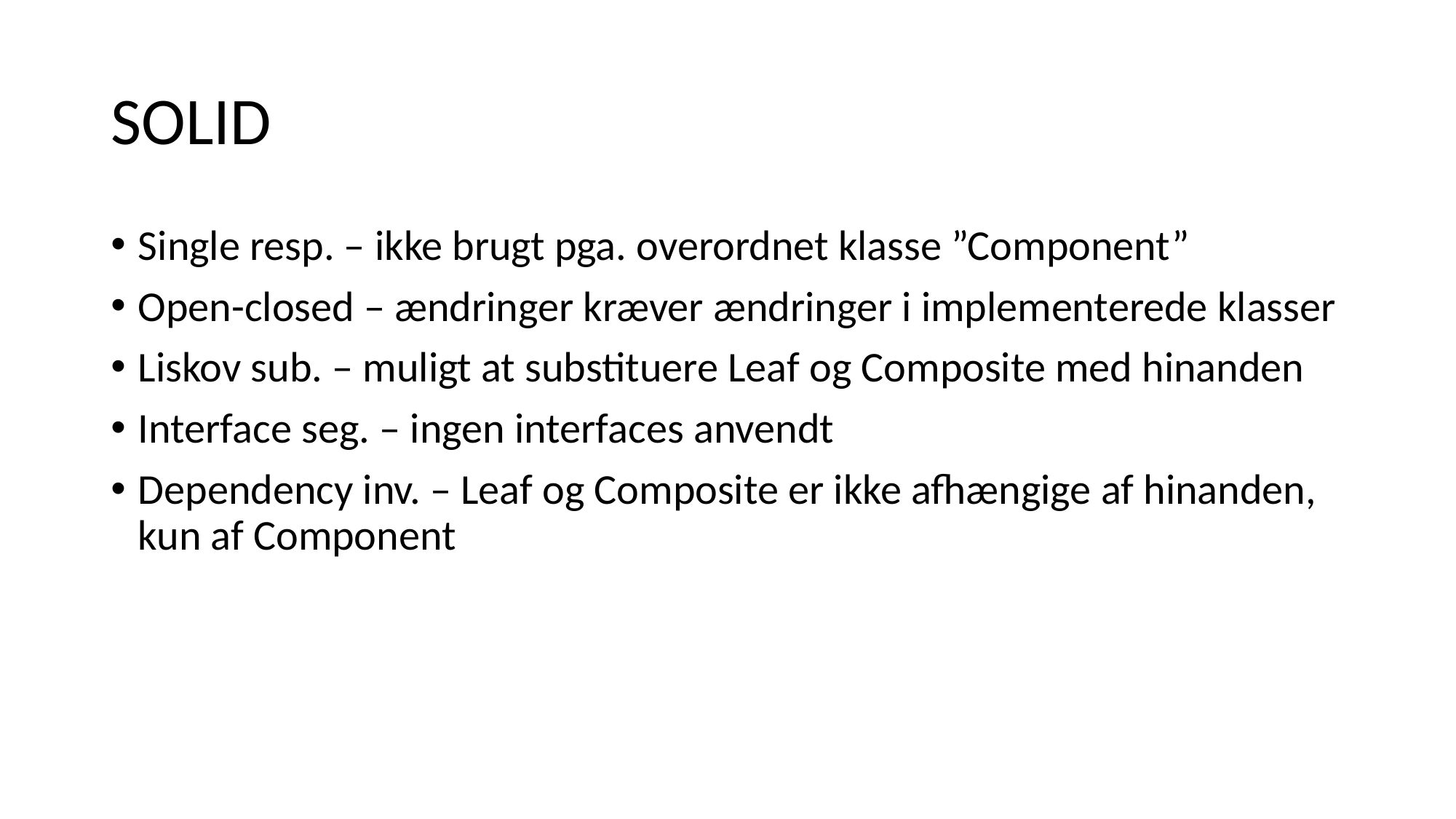

# SOLID
Single resp. – ikke brugt pga. overordnet klasse ”Component”
Open-closed – ændringer kræver ændringer i implementerede klasser
Liskov sub. – muligt at substituere Leaf og Composite med hinanden
Interface seg. – ingen interfaces anvendt
Dependency inv. – Leaf og Composite er ikke afhængige af hinanden, kun af Component